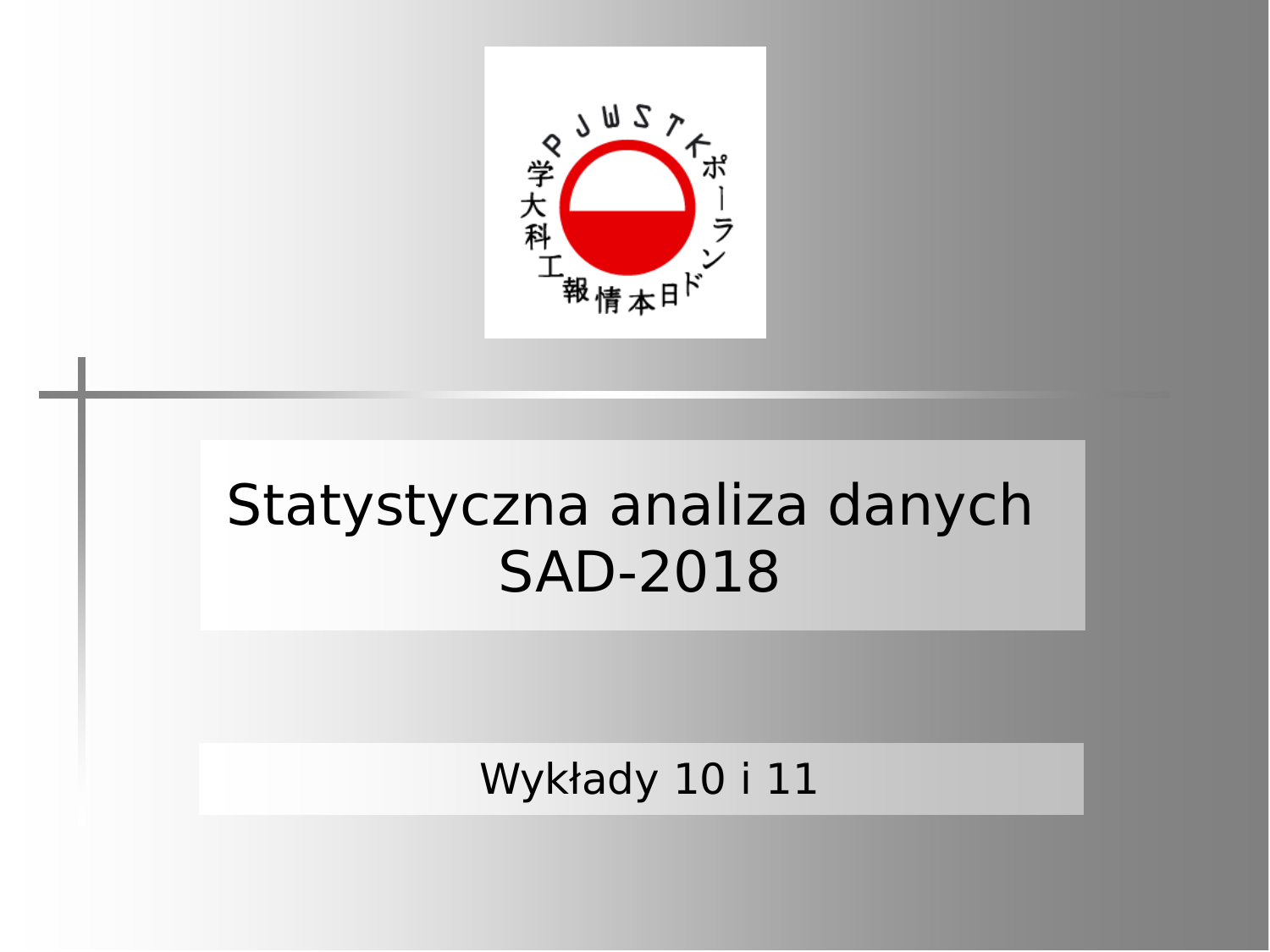

# Statystyczna analiza danych SAD-2018
Wykłady 10 i 11